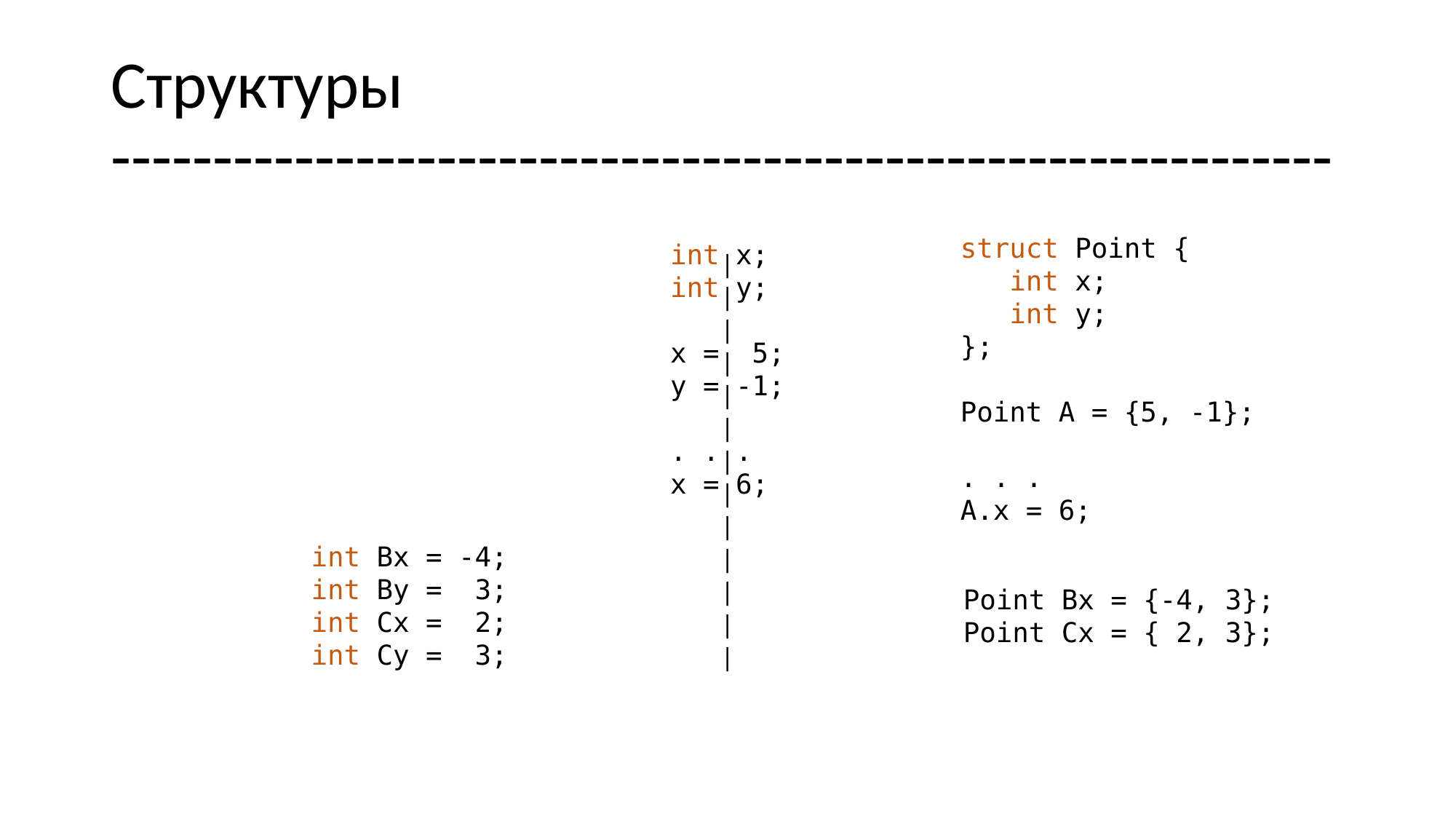

# Структуры ------------------------------------------------------------
struct Point {
   int x;
   int y;
};

Point A = {5, -1};

. . .
A.x = 6;
int x;
int y;

x =  5;
y = -1;

. . .
x = 6;
|
|
|
|
|
|
|
|
|
|
|
|
|
int Bx = -4;
int By =  3;
int Cx =  2;
int Cy =  3;
Point Bx = {-4, 3};
Point Cx = { 2, 3};